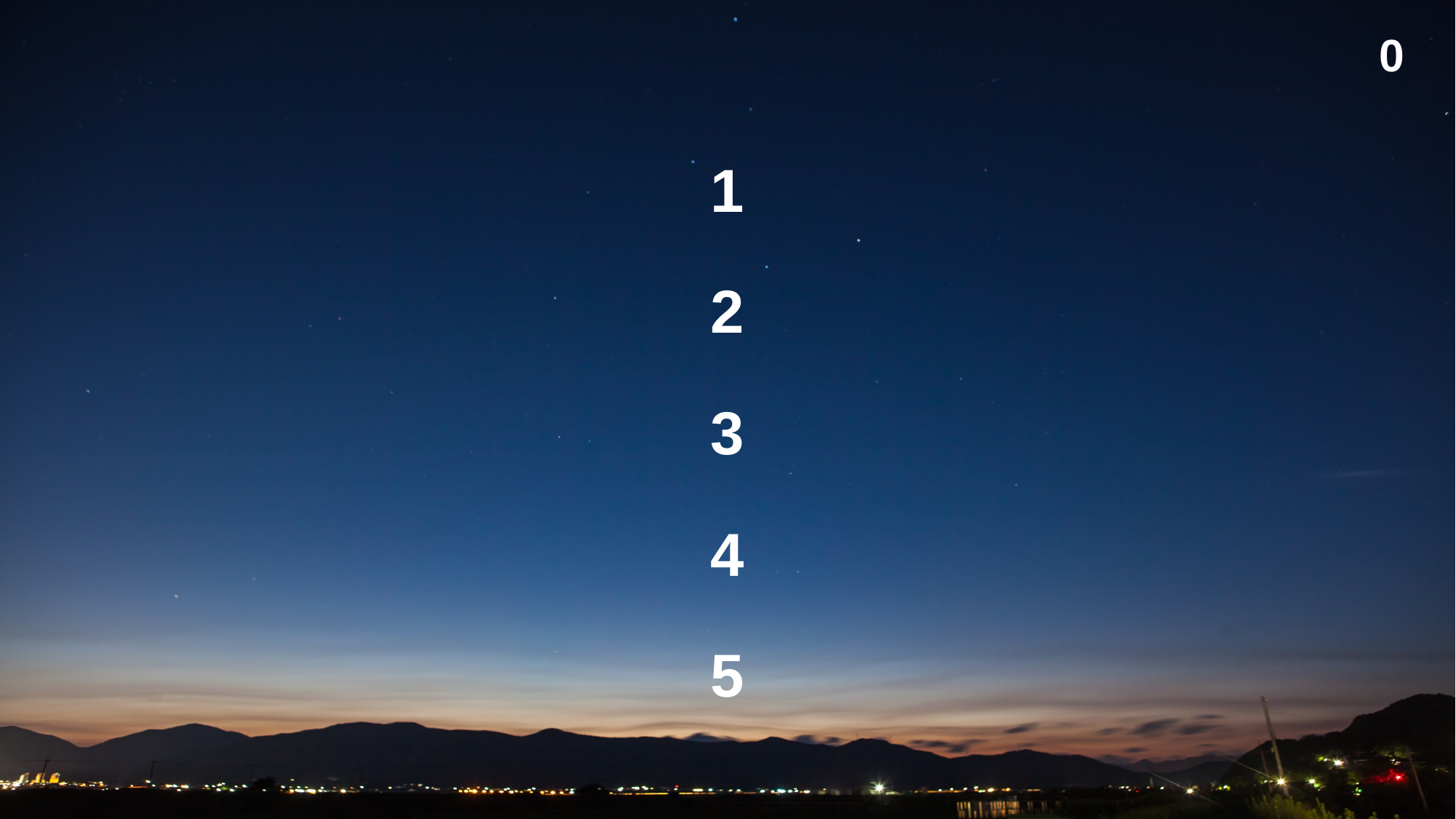

# 0
1
2
3
4
5